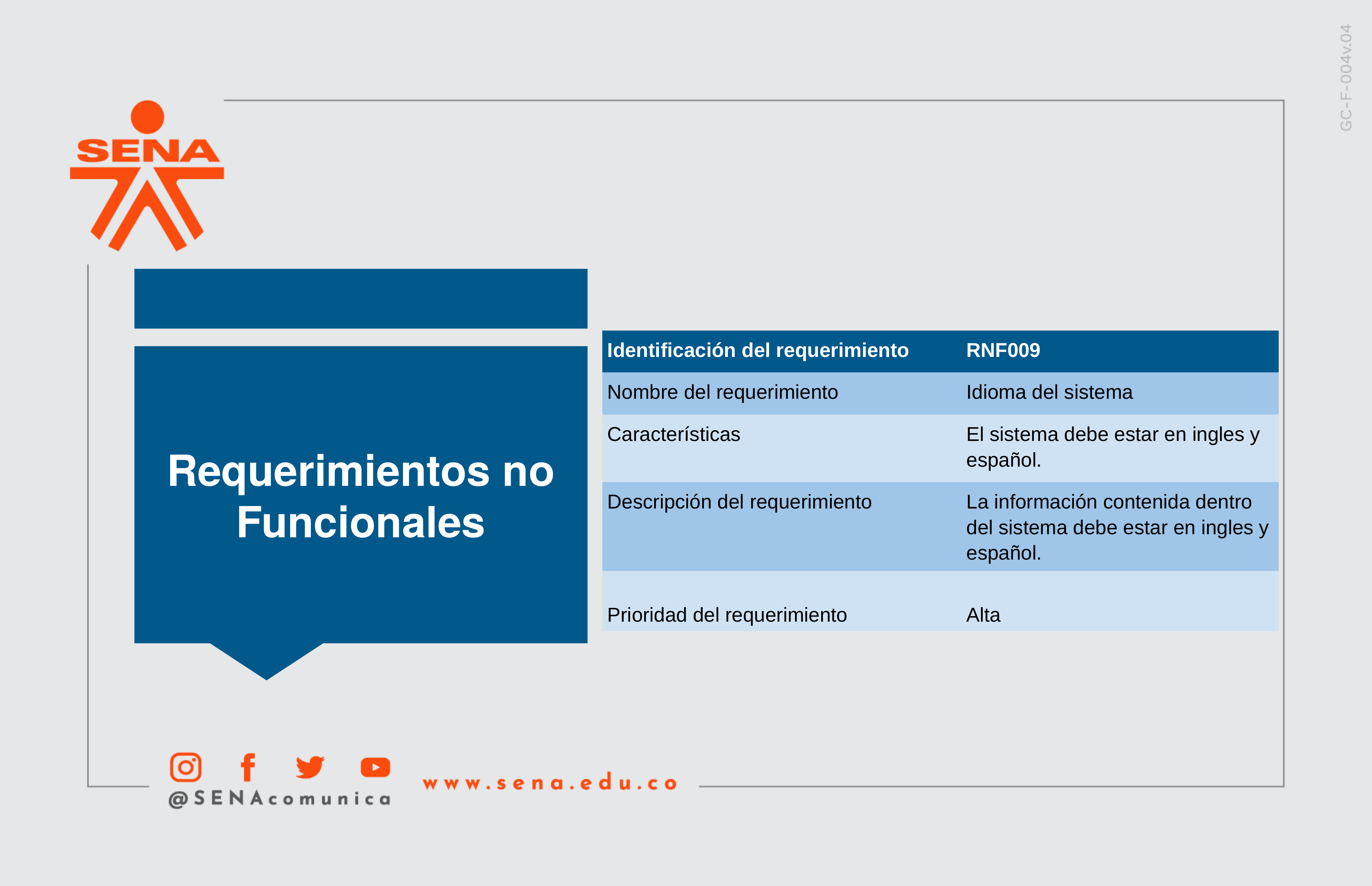

Requerimientos no Funcionales
| Identificación del requerimiento | RNF009 |
| --- | --- |
| Nombre del requerimiento | Idioma del sistema |
| Características | El sistema debe estar en ingles y español. |
| Descripción del requerimiento | La información contenida dentro del sistema debe estar en ingles y español. |
|  |  |
| Prioridad del requerimiento | Alta |